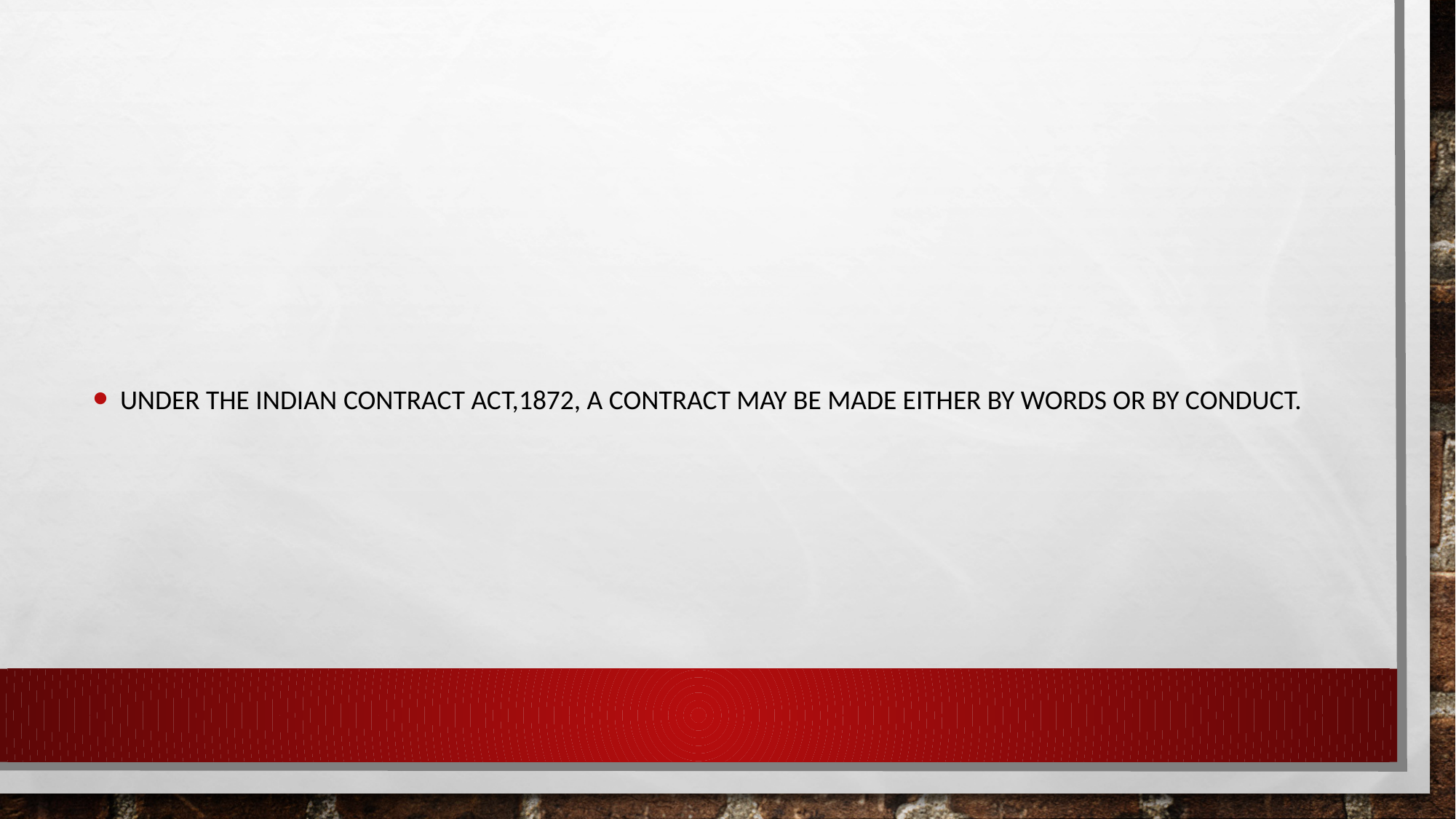

#
Under the Indian contract Act,1872, a contract may be made either by words or by conduct.